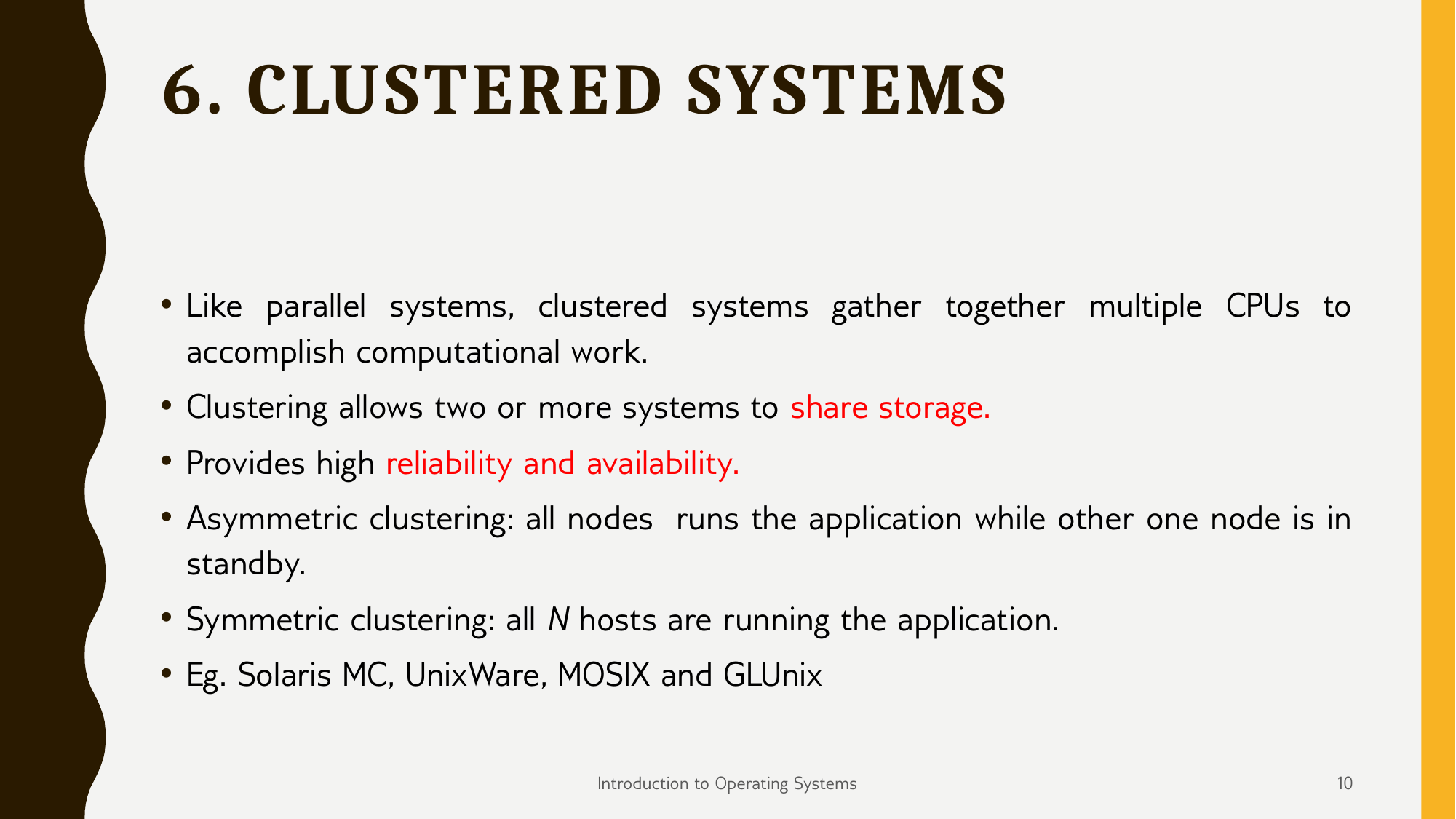

# 6. Clustered Systems
Like parallel systems, clustered systems gather together multiple CPUs to accomplish computational work.
Clustering allows two or more systems to share storage.
Provides high reliability and availability.
Asymmetric clustering: all nodes  runs the application while other one node is in standby.
Symmetric clustering: all N hosts are running the application.
Eg. Solaris MC, UnixWare, MOSIX and GLUnix

Introduction to Operating Systems
10